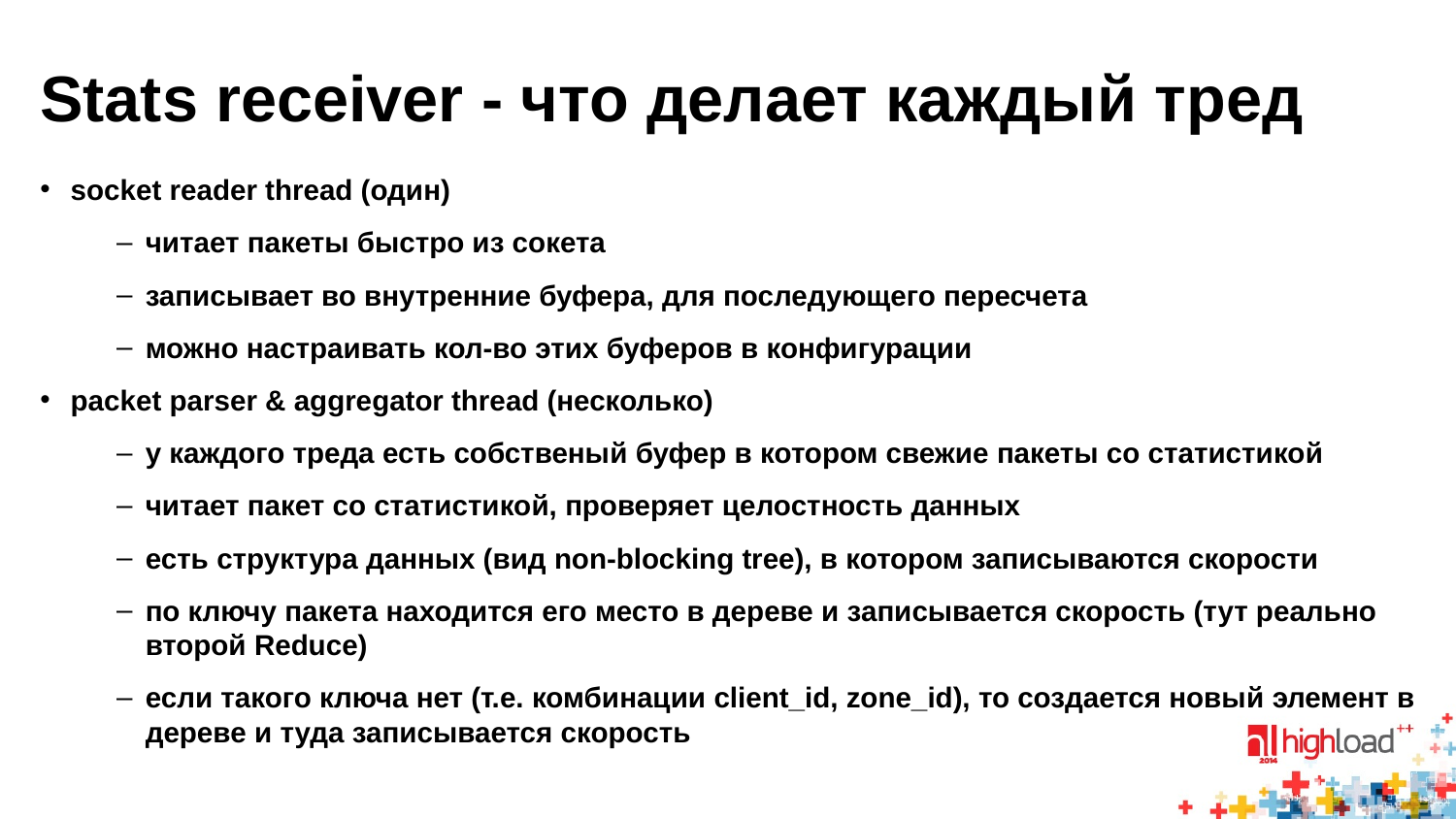

# Stats receiver - что делает каждый тред
socket reader thread (один)
читает пакеты быстро из сокета
записывает во внутренние буфера, для последующего пересчета
можно настраивать кол-во этих буферов в конфигурации
packet parser & aggregator thread (несколько)
у каждого треда есть собственый буфер в котором свежие пакеты со статистикой
читает пакет со статистикой, проверяет целостность данных
есть структура данных (вид non-blocking tree), в котором записываются скорости
по ключу пакета находится его место в дереве и записывается скорость (тут реально второй Reduce)
если такого ключа нет (т.е. комбинации client_id, zone_id), то создается новый элемент в дереве и туда записывается скорость